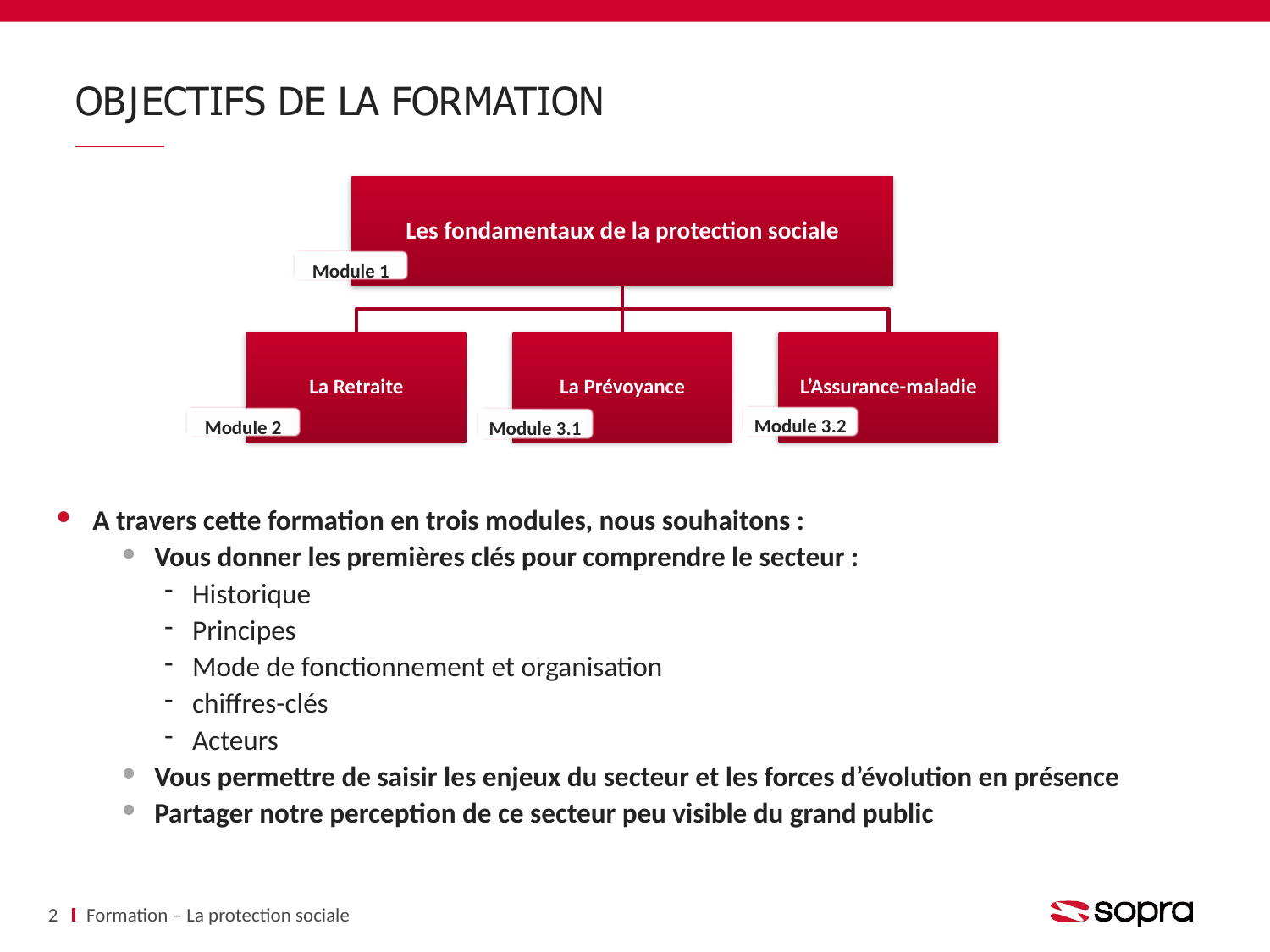

# Objectifs de la formation
Les fondamentaux de la protection sociale
La Retraite
La Prévoyance
L’Assurance-maladie
Module 1
Module 3.2
Module 2
Module 3.1
A travers cette formation en trois modules, nous souhaitons :
Vous donner les premières clés pour comprendre le secteur :
Historique
Principes
Mode de fonctionnement et organisation
chiffres-clés
Acteurs
Vous permettre de saisir les enjeux du secteur et les forces d’évolution en présence
Partager notre perception de ce secteur peu visible du grand public

2
Formation – La protection sociale